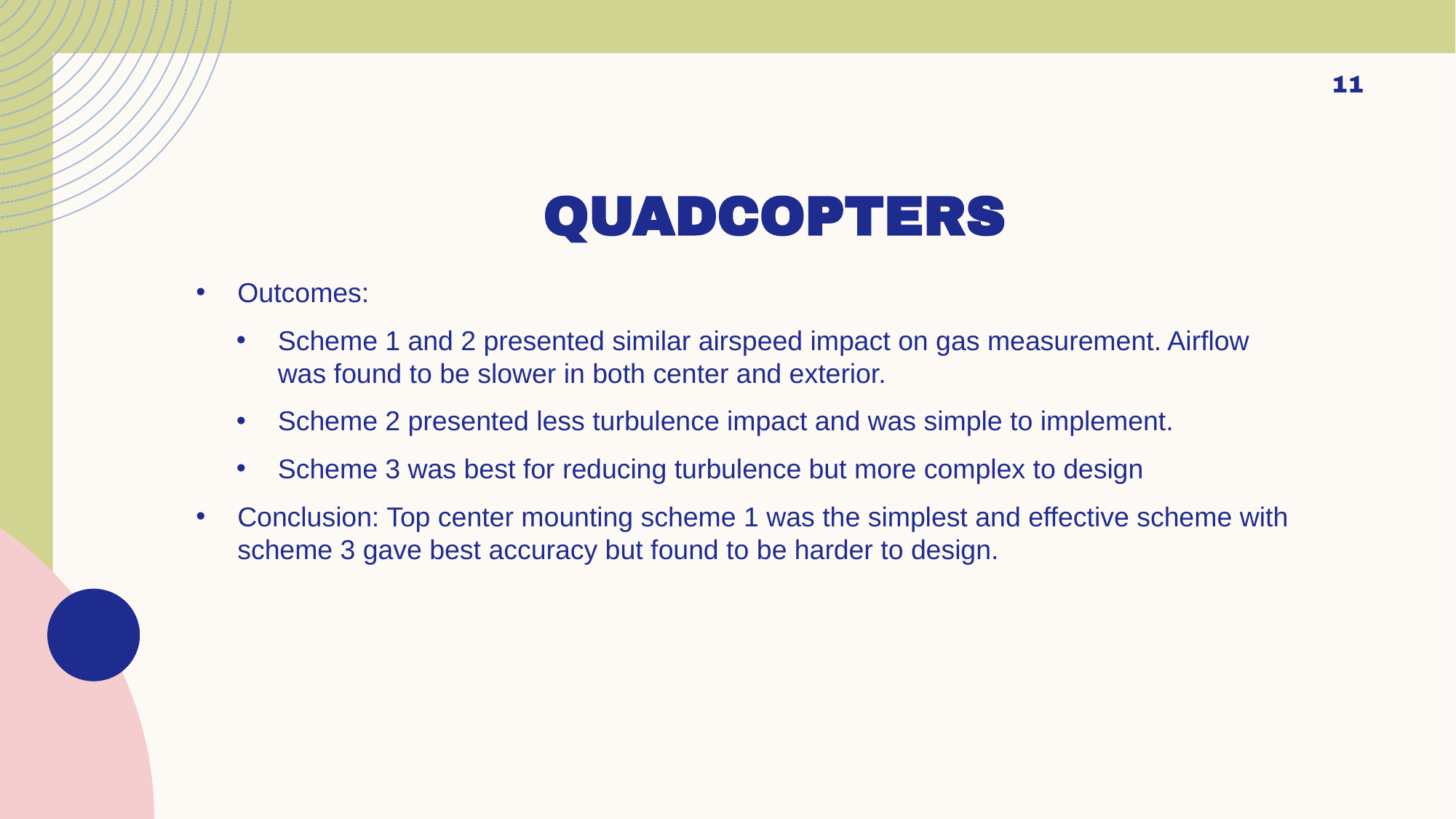

11
# Quadcopters
Outcomes:
Scheme 1 and 2 presented similar airspeed impact on gas measurement. Airflow was found to be slower in both center and exterior.
Scheme 2 presented less turbulence impact and was simple to implement.
Scheme 3 was best for reducing turbulence but more complex to design
Conclusion: Top center mounting scheme 1 was the simplest and effective scheme with scheme 3 gave best accuracy but found to be harder to design.